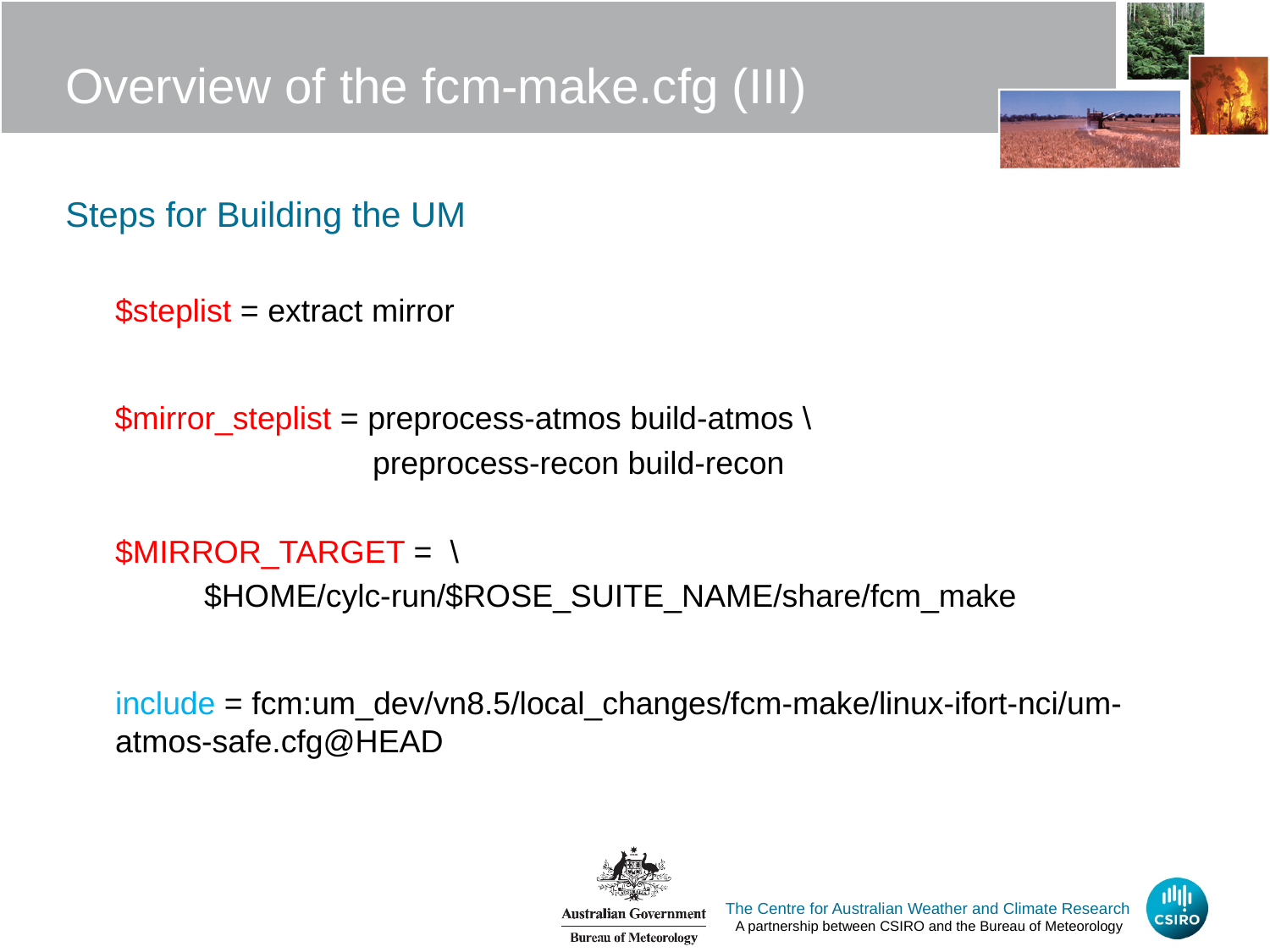

# Overview of the fcm-make.cfg (III)
Steps for Building the UM

$steplist = extract mirror

$mirror_steplist = preprocess-atmos build-atmos \
                             preprocess-recon build-recon

$MIRROR_TARGET =  \
          $HOME/cylc-run/$ROSE_SUITE_NAME/share/fcm_make

include = fcm:um_dev/vn8.5/local_changes/fcm-make/linux-ifort-nci/um-atmos-safe.cfg@HEAD

The Centre for Australian Weather and Climate Research
A partnership between CSIRO and the Bureau of Meteorology